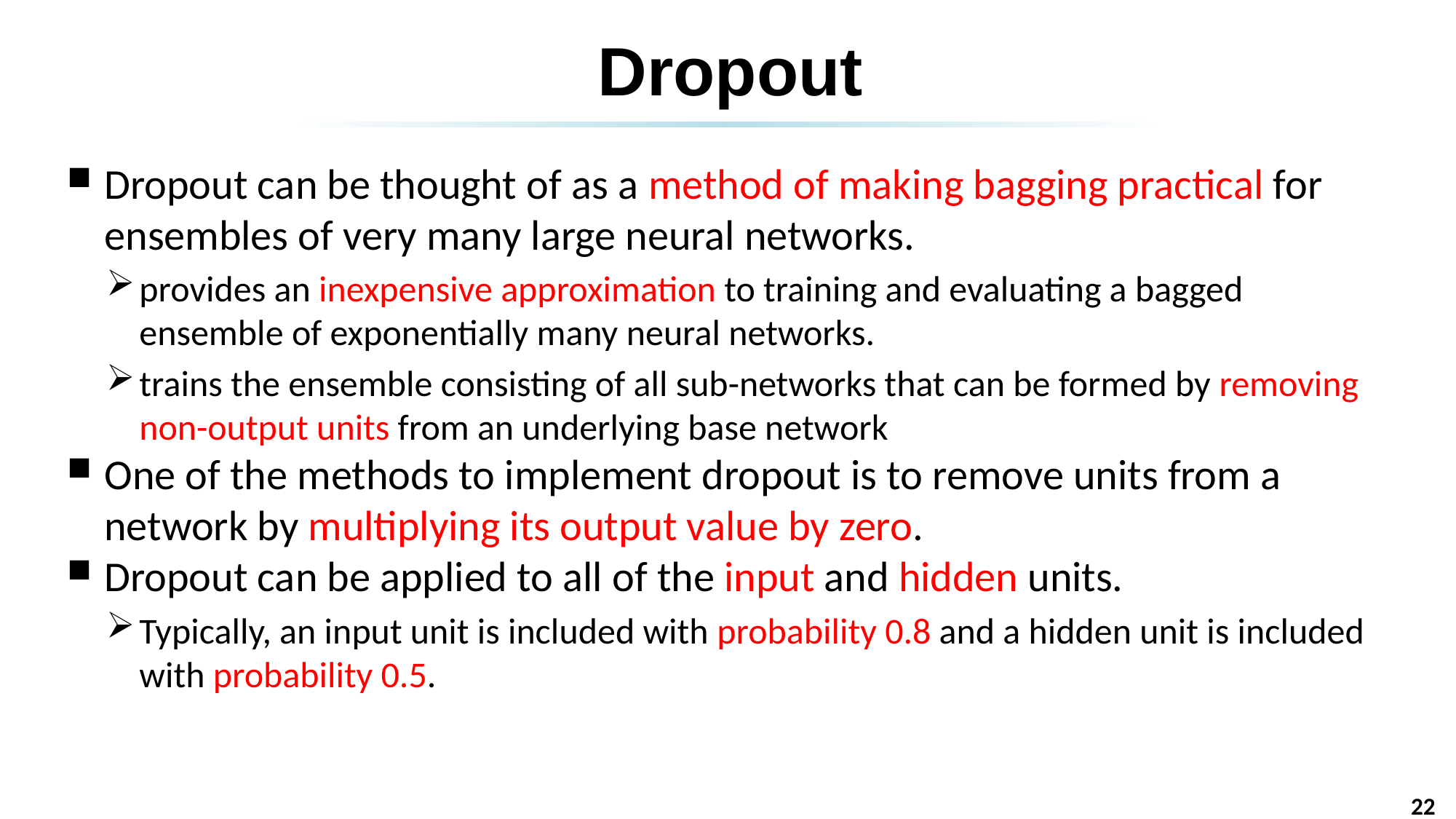

# Dropout
Dropout can be thought of as a method of making bagging practical for ensembles of very many large neural networks.
provides an inexpensive approximation to training and evaluating a bagged ensemble of exponentially many neural networks.
trains the ensemble consisting of all sub-networks that can be formed by removing non-output units from an underlying base network
One of the methods to implement dropout is to remove units from a network by multiplying its output value by zero.
Dropout can be applied to all of the input and hidden units.
Typically, an input unit is included with probability 0.8 and a hidden unit is included with probability 0.5.
22